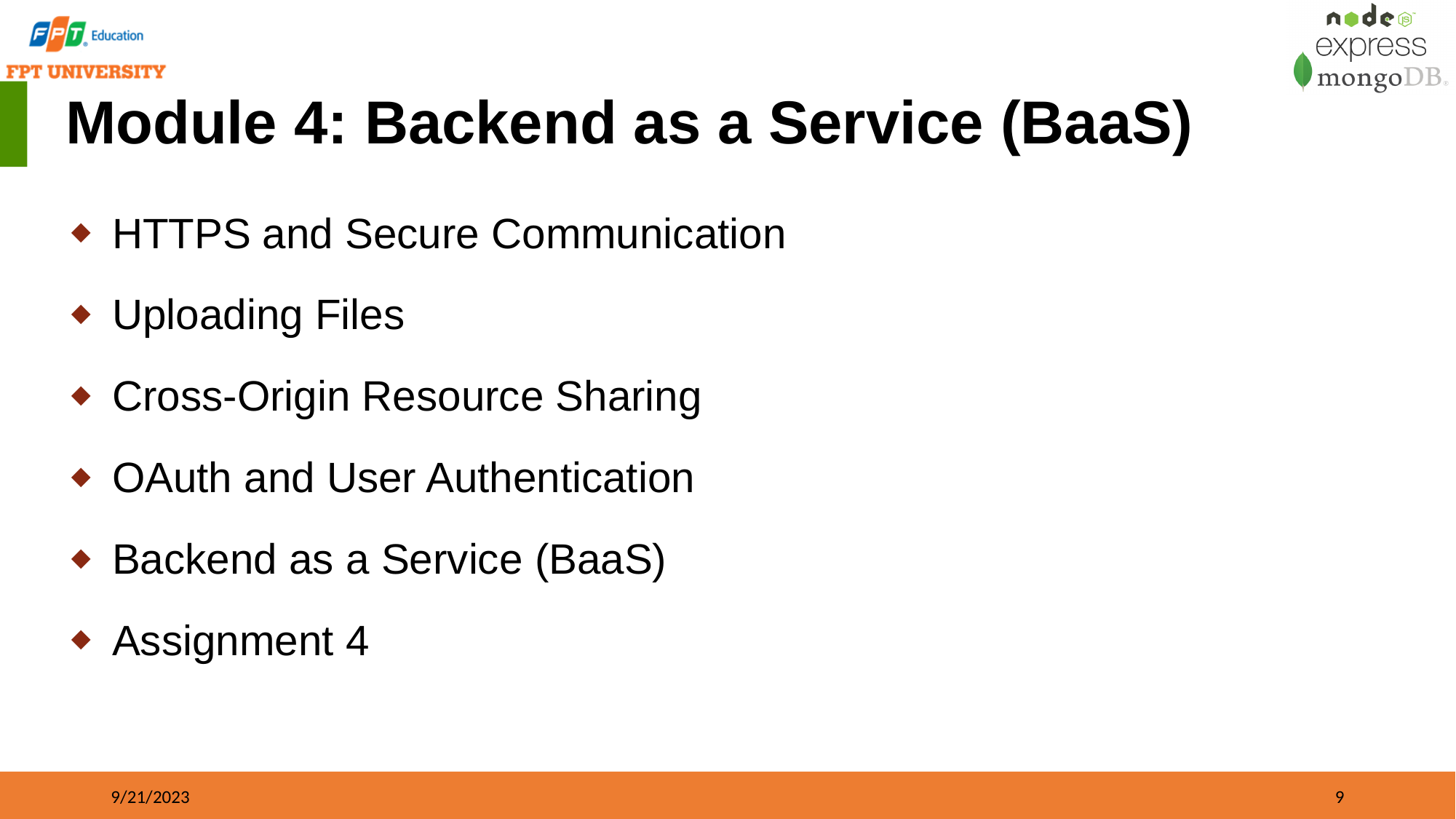

# Module 4: Backend as a Service (BaaS)
HTTPS and Secure Communication
Uploading Files
Cross-Origin Resource Sharing
OAuth and User Authentication
Backend as a Service (BaaS)
Assignment 4

9/21/2023
9